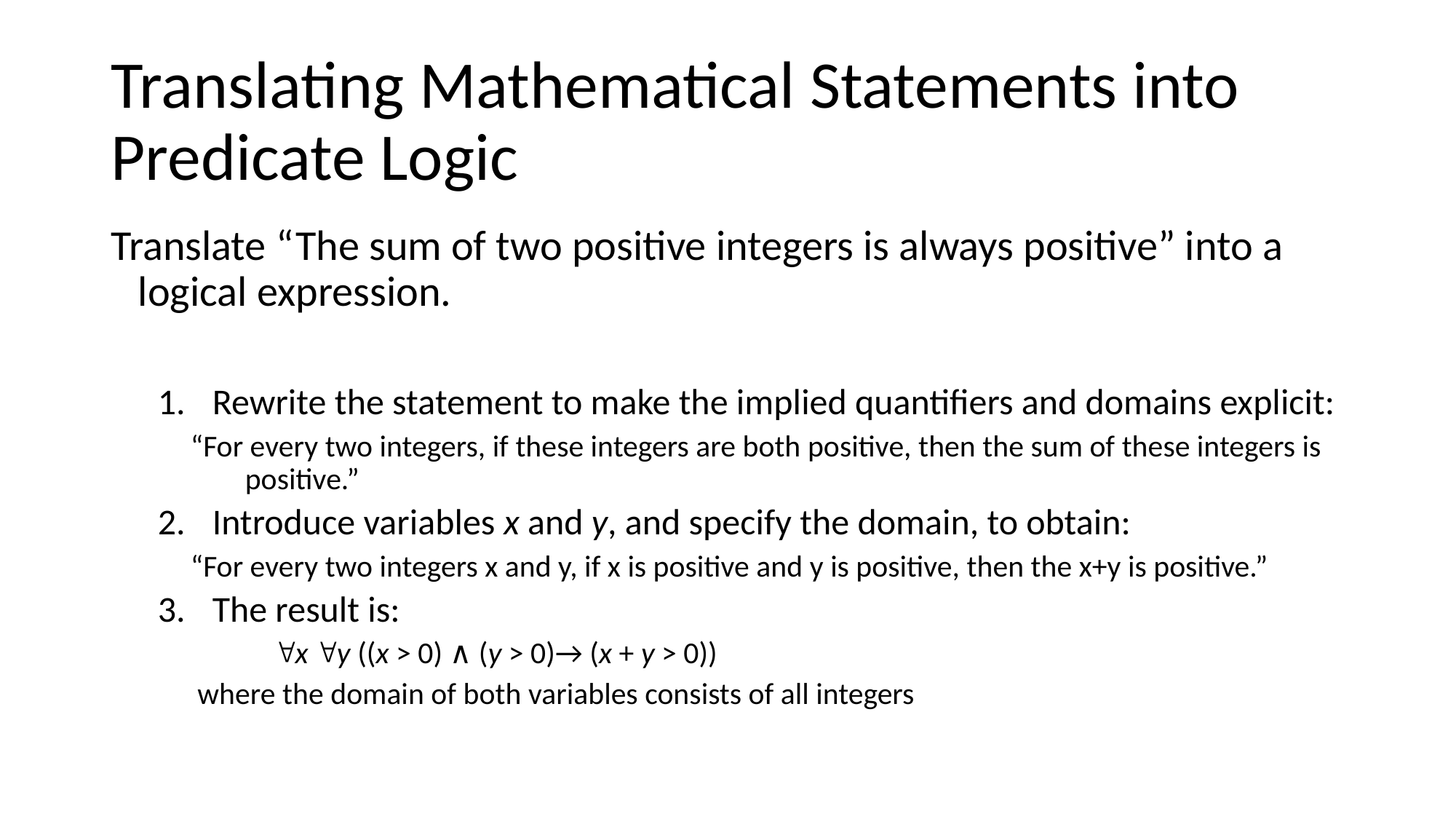

# Translating Mathematical Statements into Predicate Logic
Translate “The sum of two positive integers is always positive” into a logical expression.

Rewrite the statement to make the implied quantifiers and domains explicit:
“For every two integers, if these integers are both positive, then the sum of these integers is positive.”
Introduce variables x and y, and specify the domain, to obtain:
“For every two integers x and y, if x is positive and y is positive, then the x+y is positive.”
The result is:
            ∀x ∀y ((x > 0) ∧ (y > 0)→ (x + y > 0))
 where the domain of both variables consists of all integers